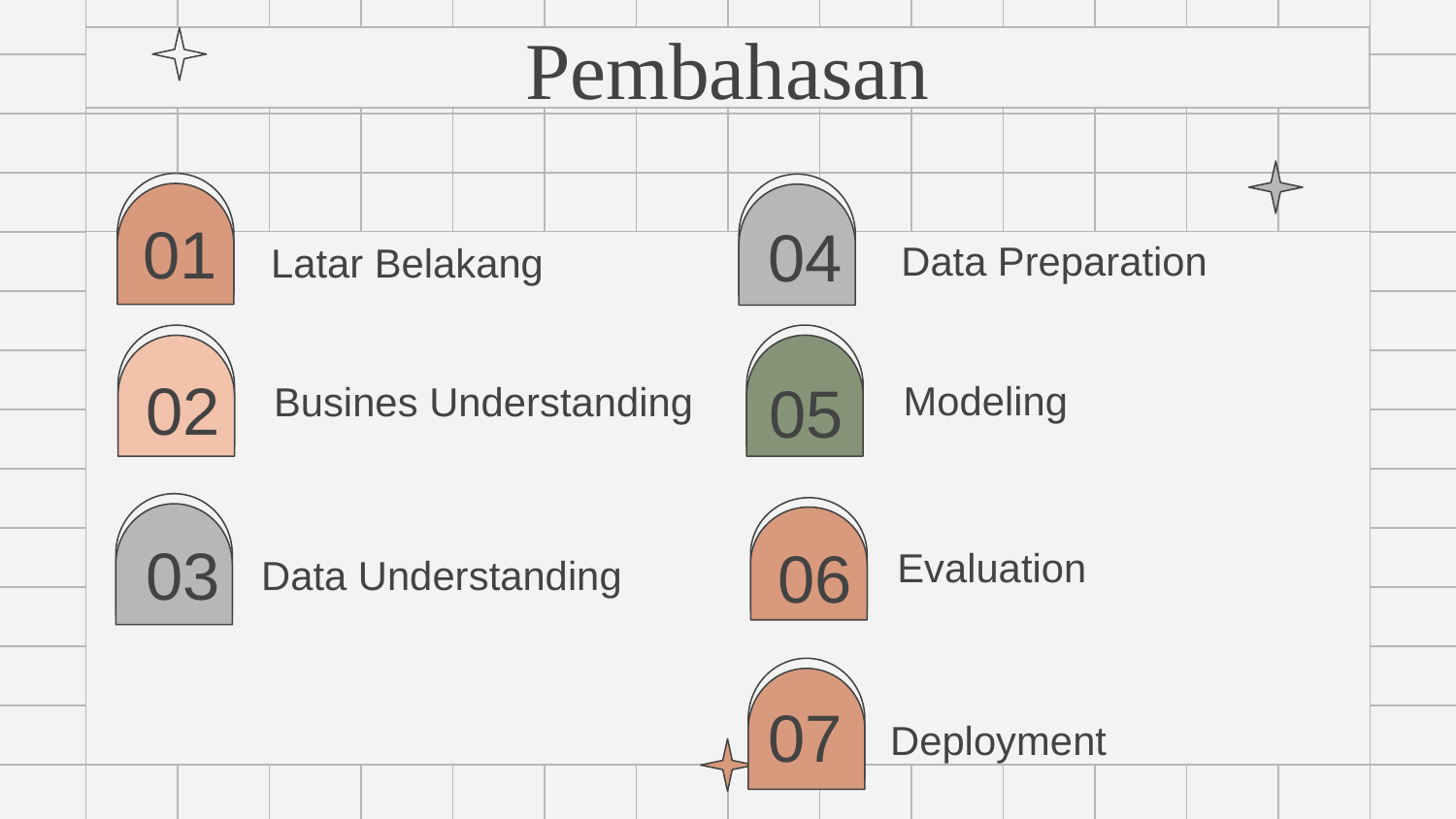

# Pembahasan

01
04
Data Preparation
Latar Belakang

Busines Understanding
Modeling
02
05

06
03
Evaluation
Data Understanding

07
Deployment